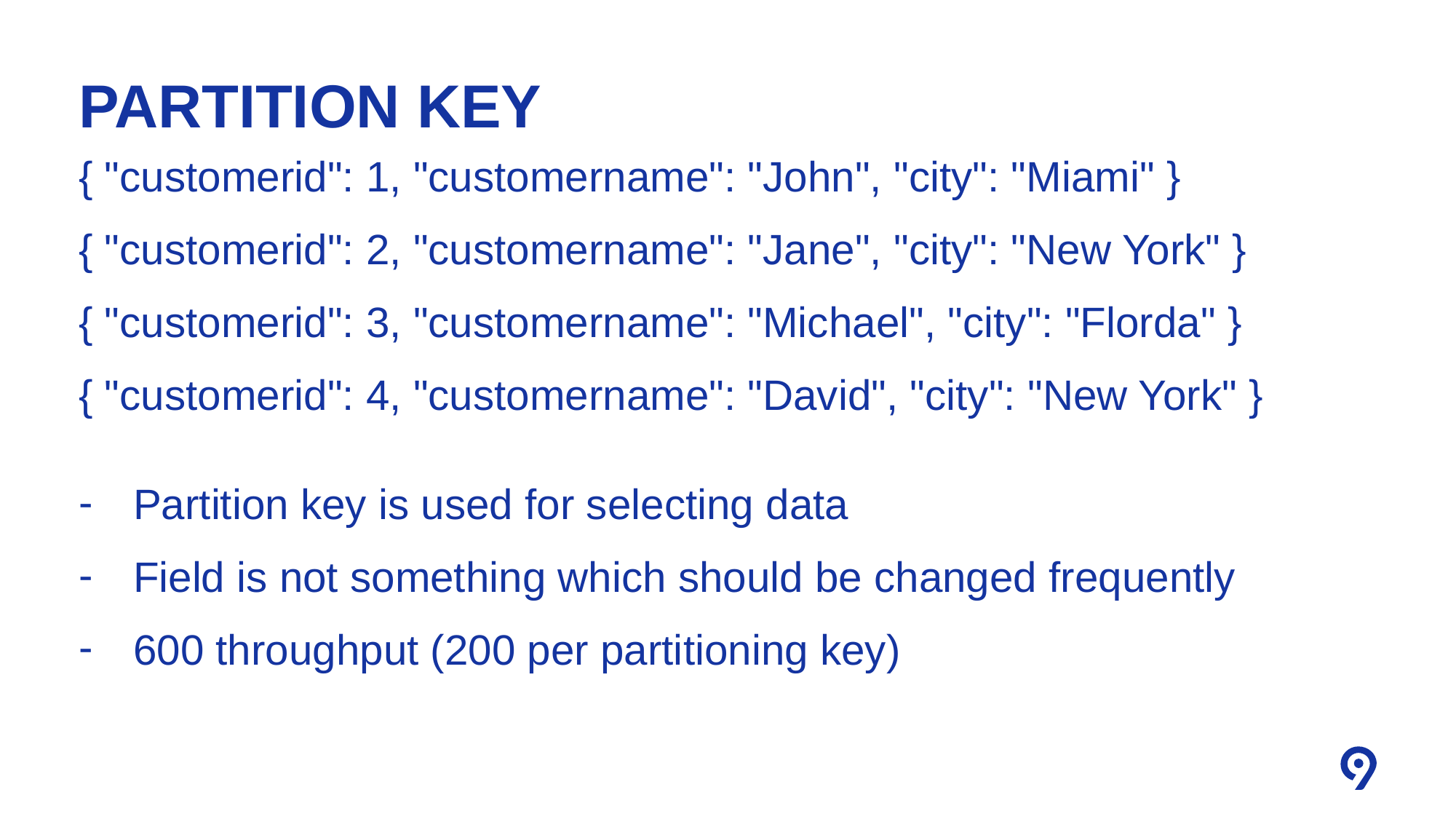

# Partition key
{ "customerid": 1, "customername": "John", "city": "Miami" }

{ "customerid": 2, "customername": "Jane", "city": "New York" }

{ "customerid": 3, "customername": "Michael", "city": "Florda" }

{ "customerid": 4, "customername": "David", "city": "New York" }

Partition key is used for selecting data

Field is not something which should be changed frequently

600 throughput (200 per partitioning key)